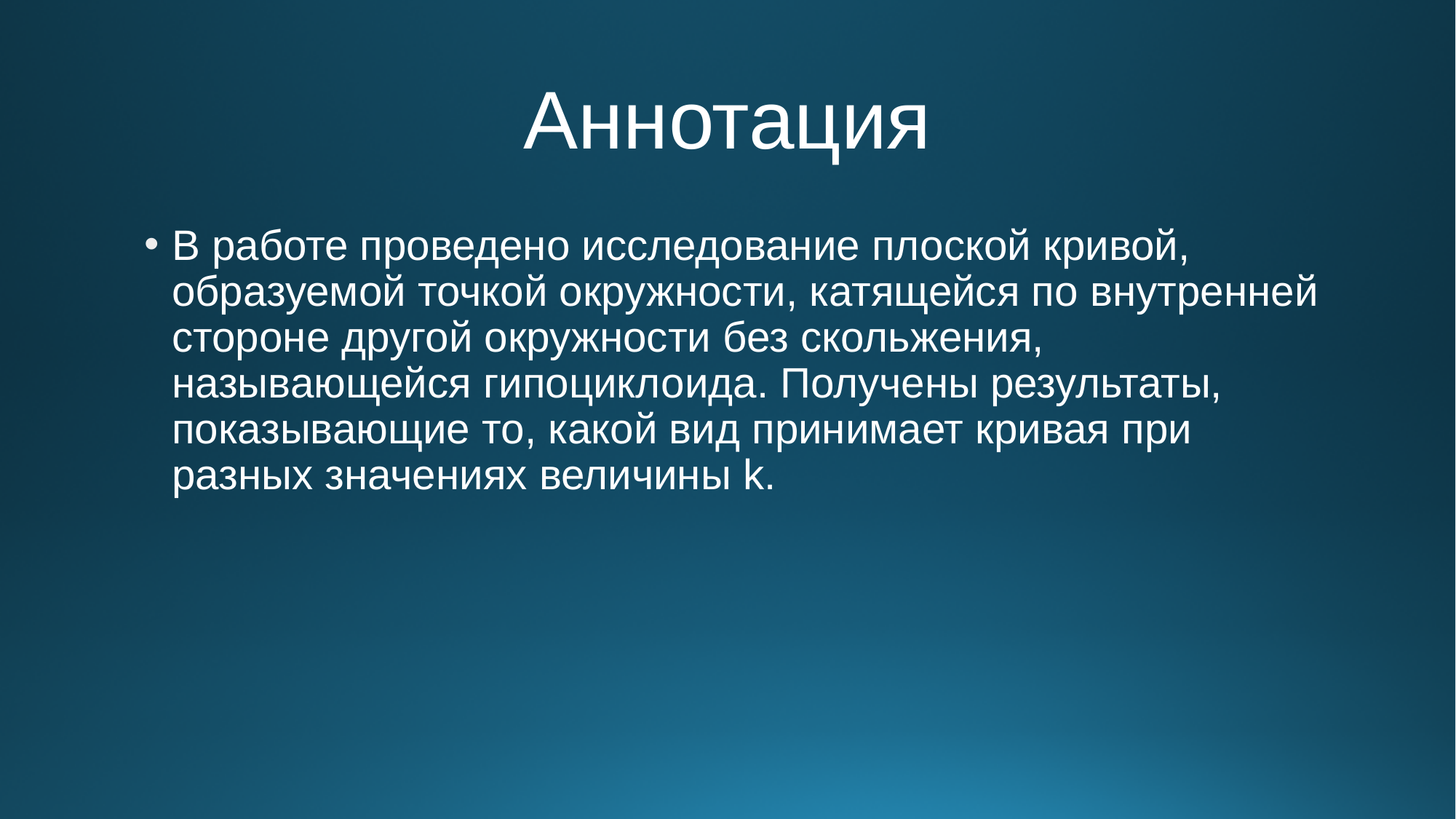

# Аннотация
В работе проведено исследование плоской кривой, образуемой точкой окружности, катящейся по внутренней стороне другой окружности без скольжения, называющейся гипоциклоида. Получены результаты, показывающие то, какой вид принимает кривая при разных значениях величины k.